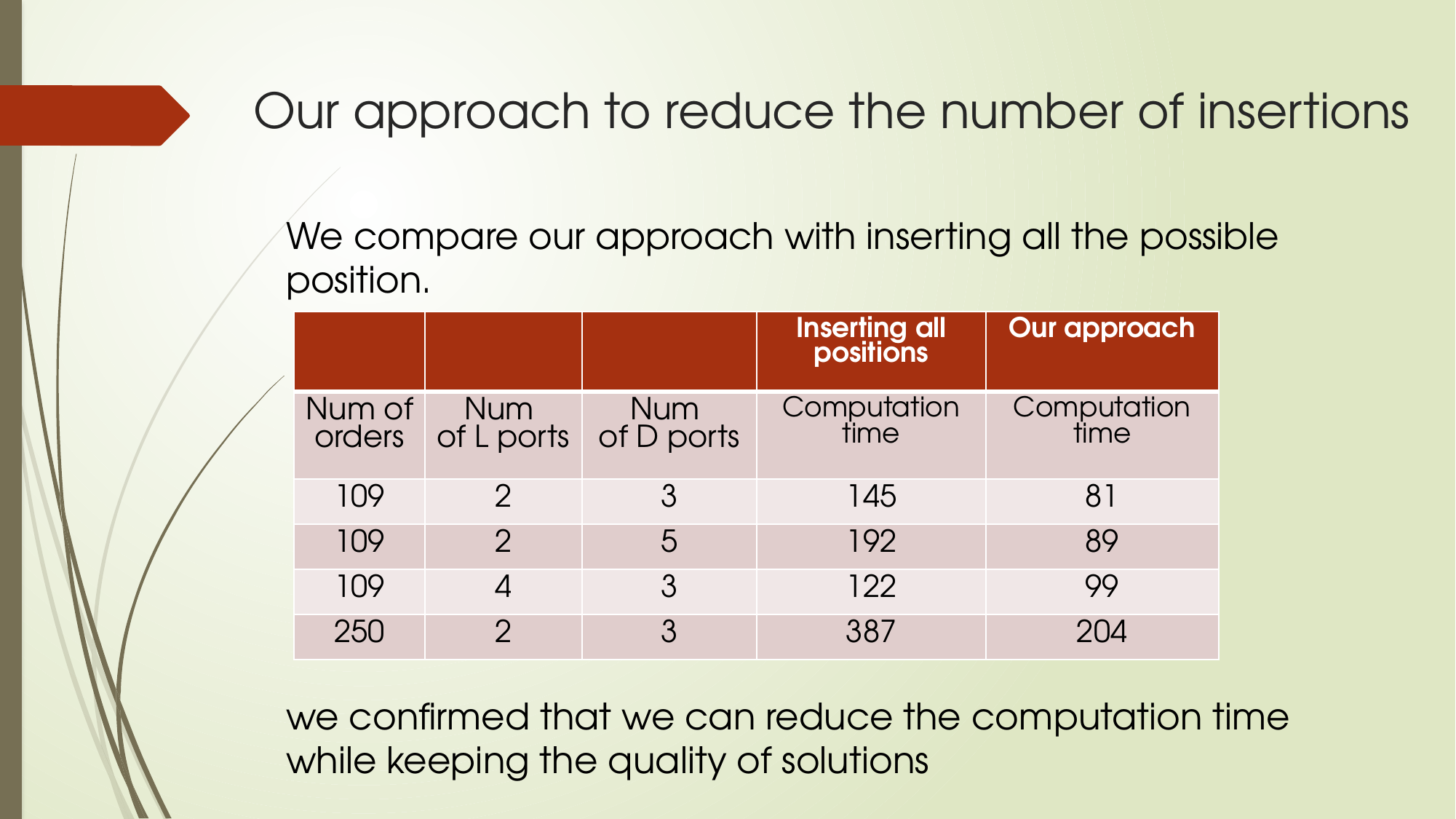

# Our approach to reduce the number of insertions
We compare our approach with inserting all the possible position.

we confirmed that we can reduce the computation time while keeping the quality of solutions
|  |  |  | Inserting all positions | Our approach |
| --- | --- | --- | --- | --- |
| Num of orders | Num of L ports | Num of D ports | Computation time | Computation time |
| 109 | 2 | 3 | 145 | 81 |
| 109 | 2 | 5 | 192 | 89 |
| 109 | 4 | 3 | 122 | 99 |
| 250 | 2 | 3 | 387 | 204 |